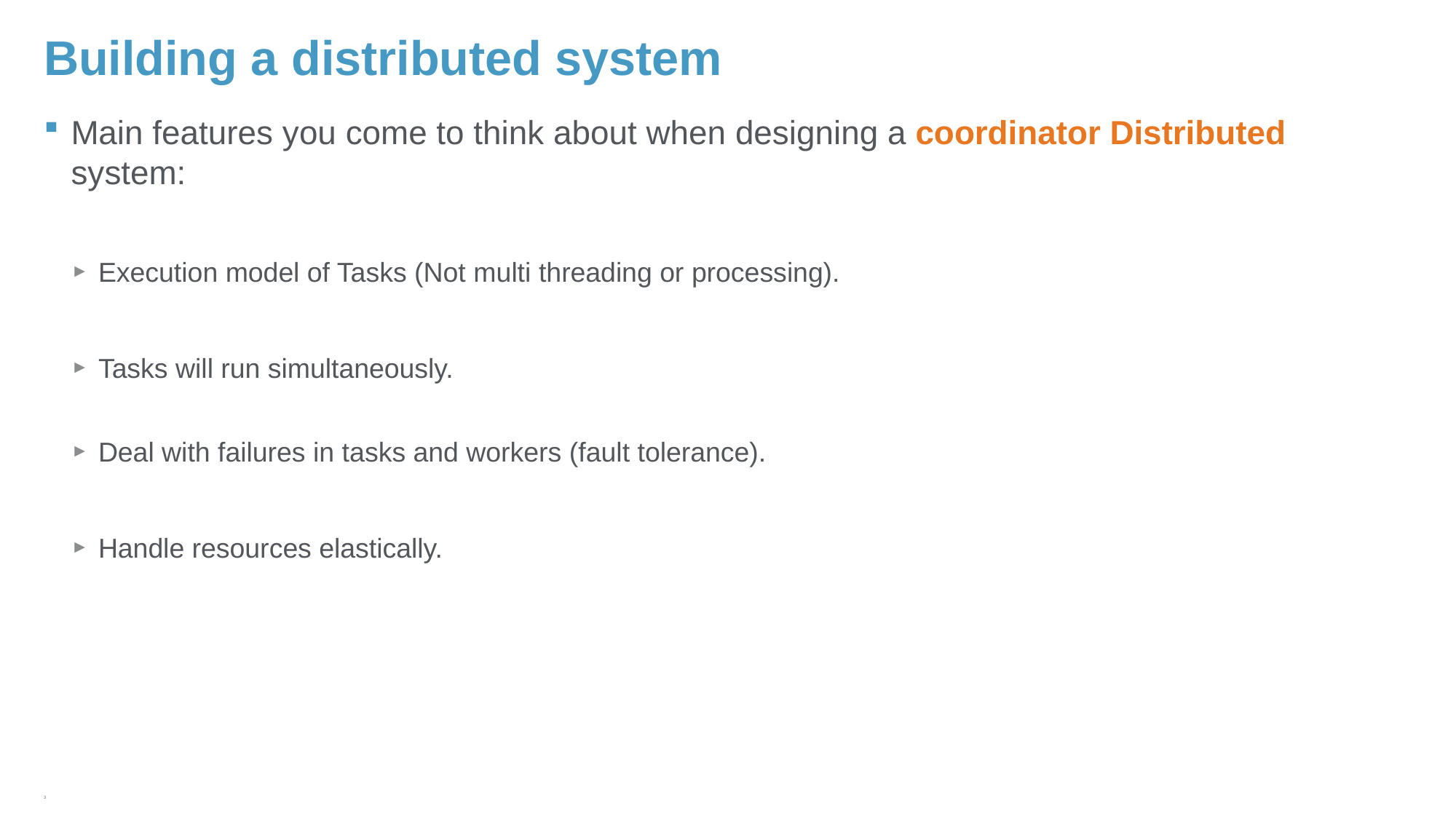

# Building a distributed system
Main features you come to think about when designing a coordinator Distributed system:

Execution model of Tasks (Not multi threading or processing).

Tasks will run simultaneously.

Deal with failures in tasks and workers (fault tolerance).

Handle resources elastically.

3